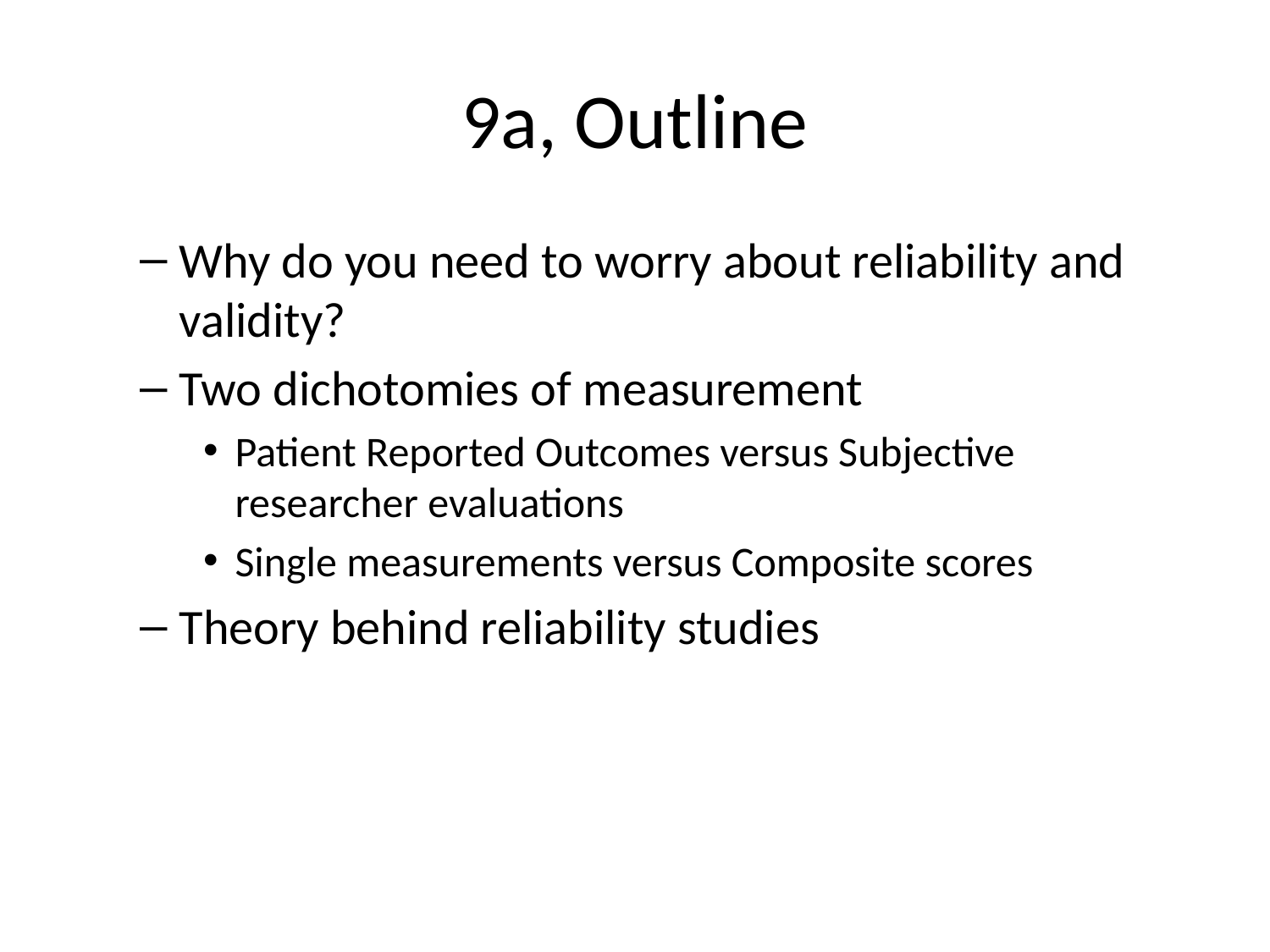

# 9a, Outline
Why do you need to worry about reliability and validity?
Two dichotomies of measurement
Patient Reported Outcomes versus Subjective researcher evaluations
Single measurements versus Composite scores
Theory behind reliability studies